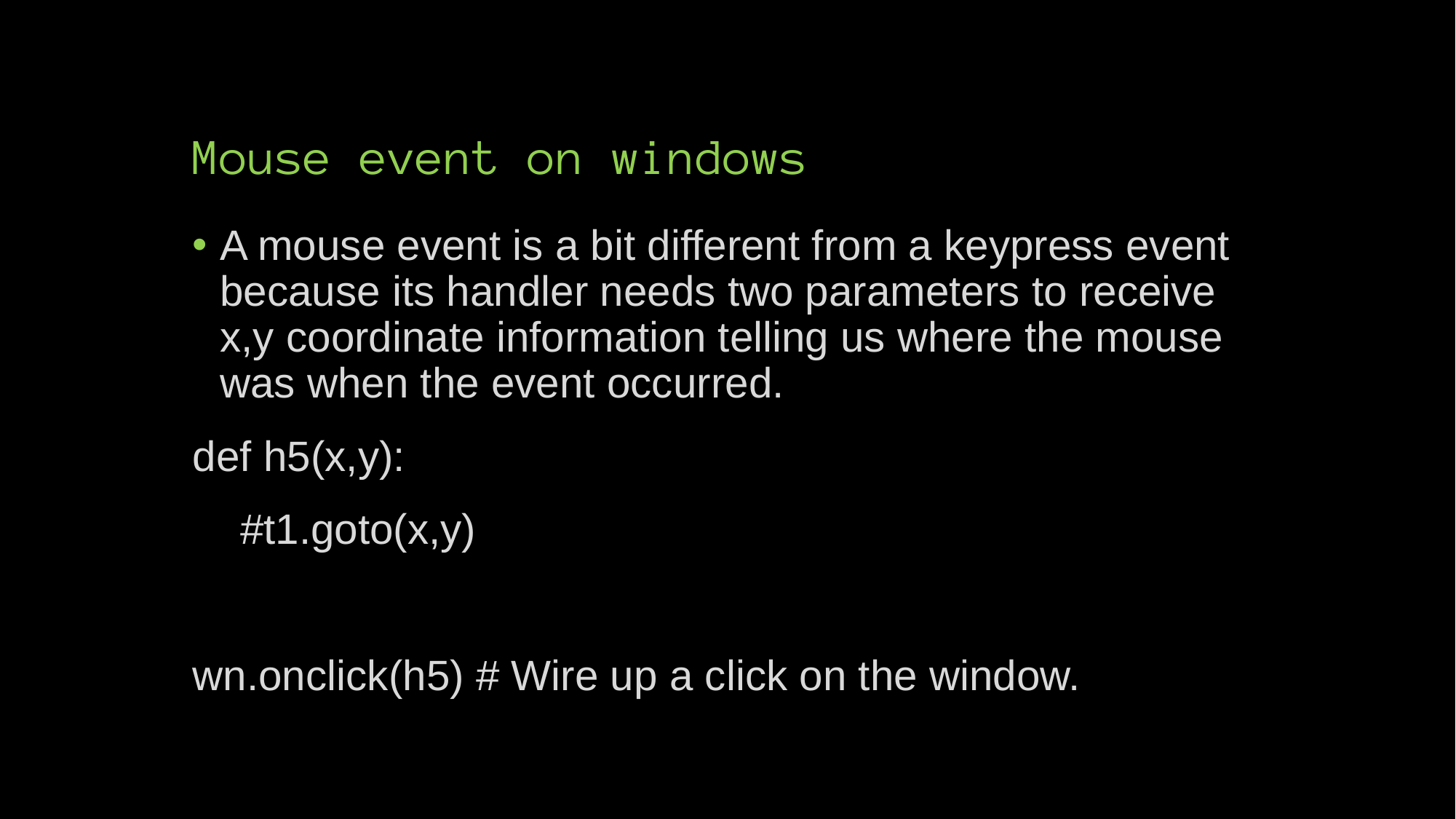

# Mouse event on windows
A mouse event is a bit different from a keypress event because its handler needs two parameters to receive x,y coordinate information telling us where the mouse was when the event occurred.
def h5(x,y):
    #t1.goto(x,y)

wn.onclick(h5) # Wire up a click on the window.